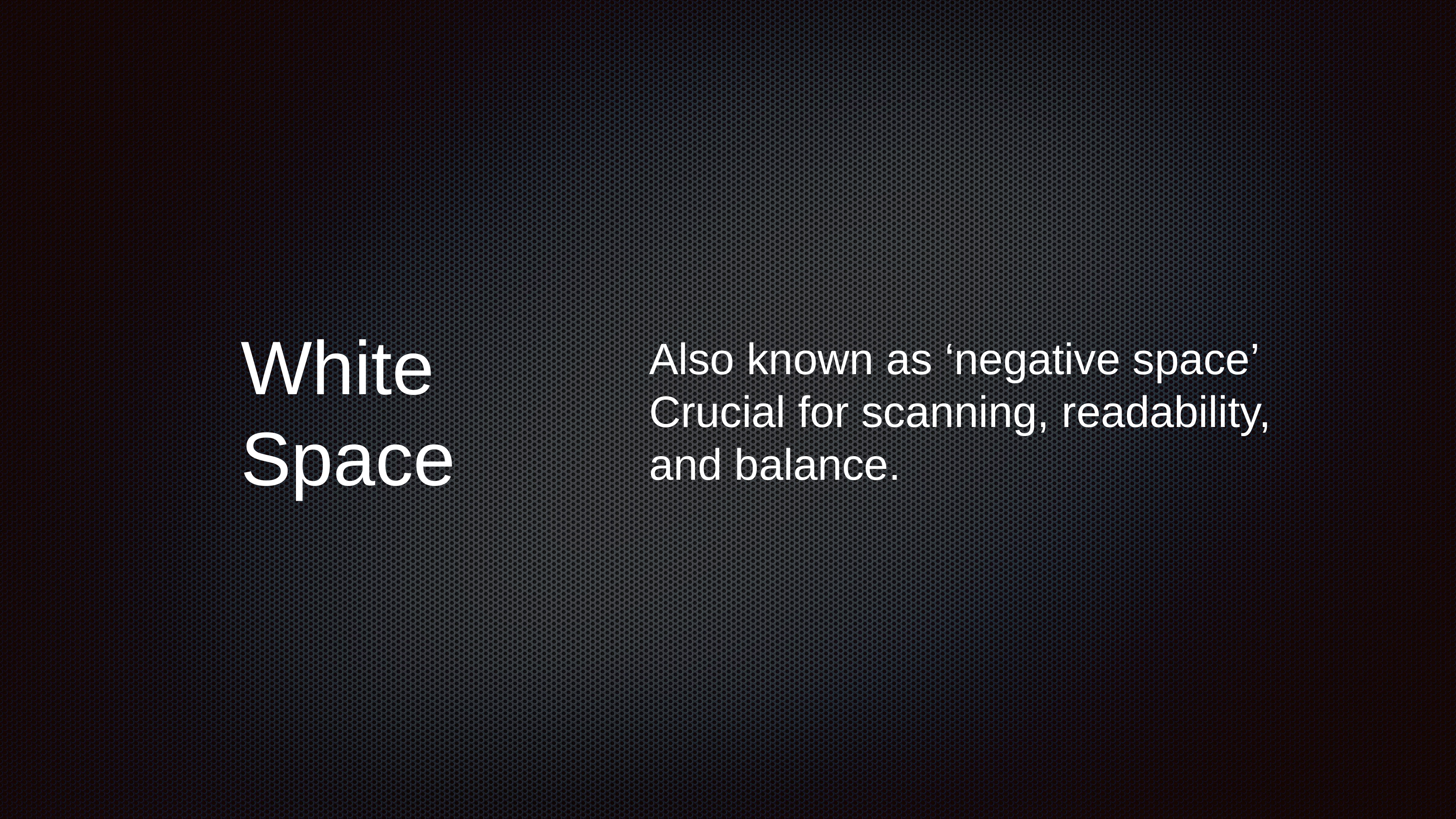

# White
Space
Also known as ‘negative space’
Crucial for scanning, readability,
and balance.